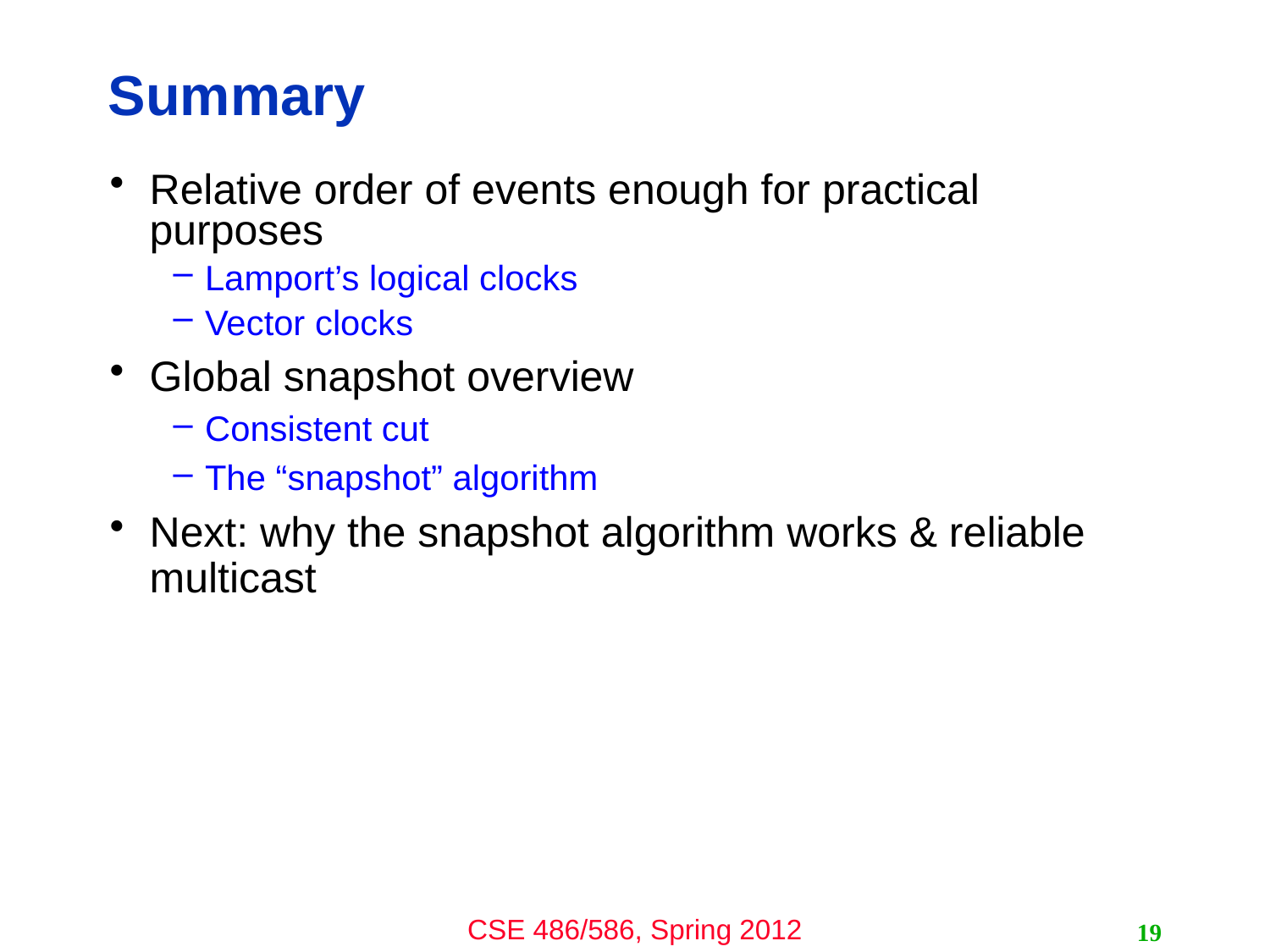

# Summary
Relative order of events enough for practical purposes
Lamport’s logical clocks
Vector clocks
Global snapshot overview
Consistent cut
The “snapshot” algorithm
Next: why the snapshot algorithm works & reliable multicast
19